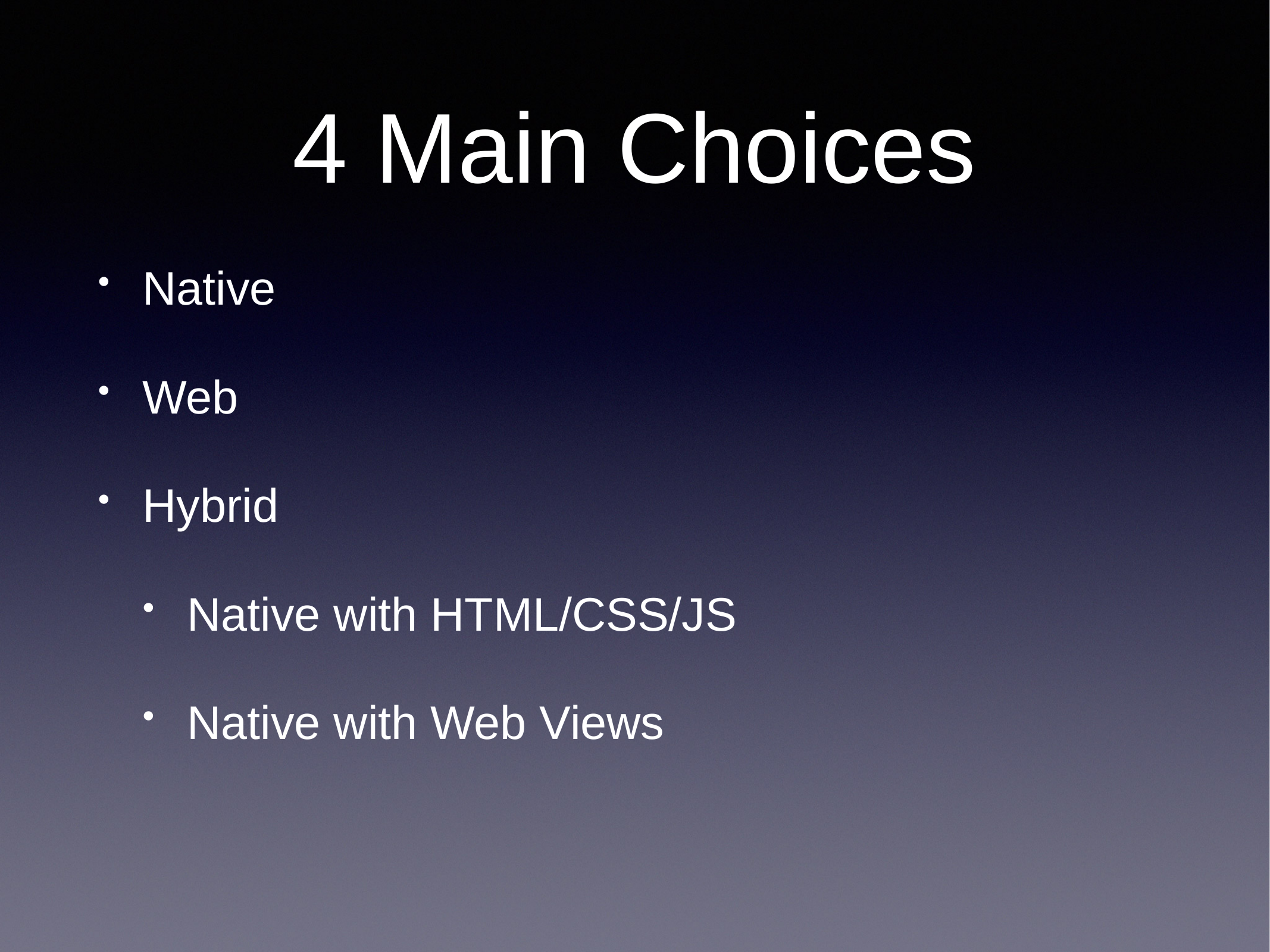

# 4 Main Choices
Native
Web
Hybrid
Native with HTML/CSS/JS
Native with Web Views